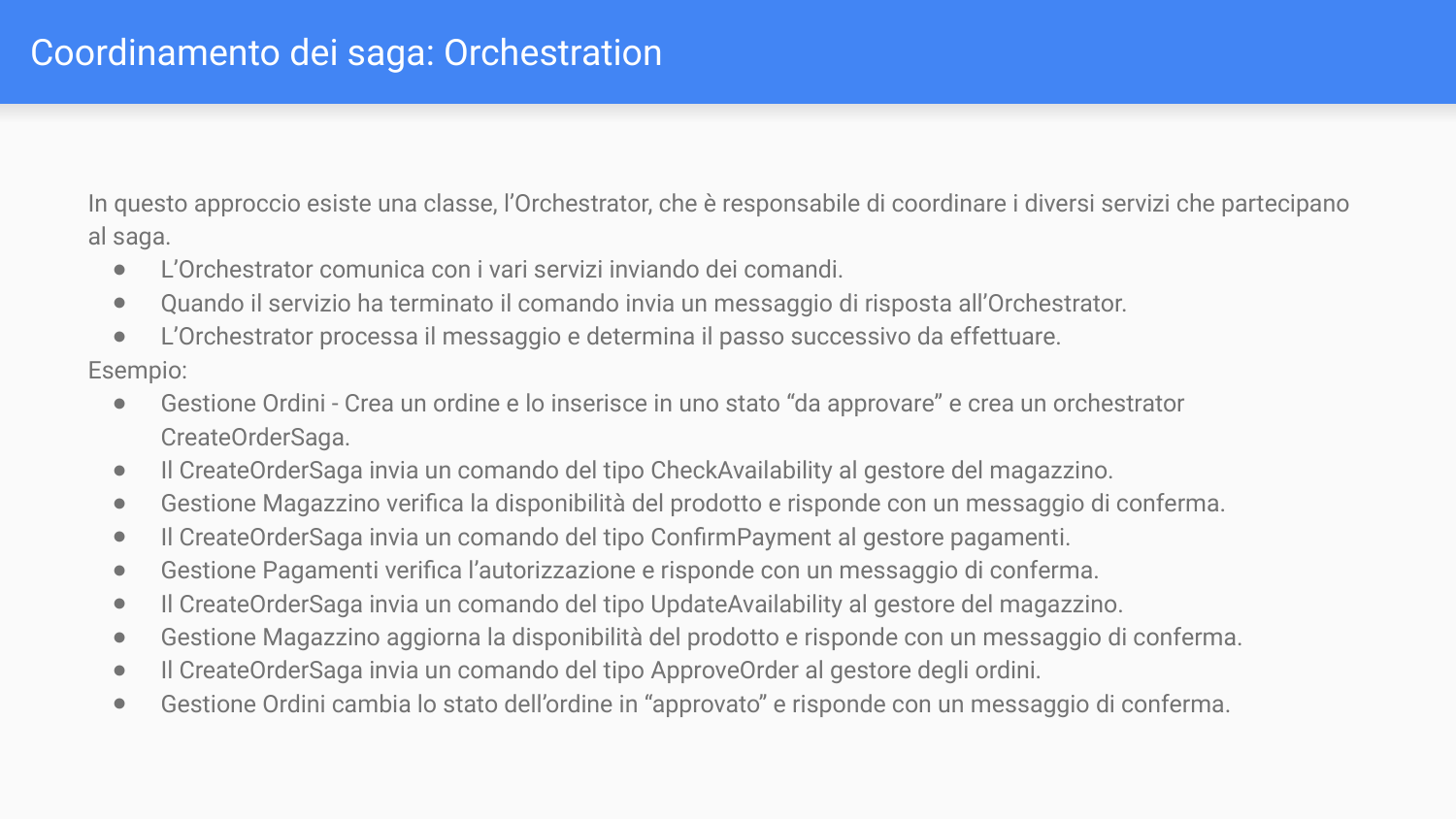

# Coordinamento dei saga: Orchestration
In questo approccio esiste una classe, l’Orchestrator, che è responsabile di coordinare i diversi servizi che partecipano al saga.
L’Orchestrator comunica con i vari servizi inviando dei comandi.
Quando il servizio ha terminato il comando invia un messaggio di risposta all’Orchestrator.
L’Orchestrator processa il messaggio e determina il passo successivo da effettuare.
Esempio:
Gestione Ordini - Crea un ordine e lo inserisce in uno stato “da approvare” e crea un orchestrator CreateOrderSaga.
Il CreateOrderSaga invia un comando del tipo CheckAvailability al gestore del magazzino.
Gestione Magazzino verifica la disponibilità del prodotto e risponde con un messaggio di conferma.
Il CreateOrderSaga invia un comando del tipo ConfirmPayment al gestore pagamenti.
Gestione Pagamenti verifica l’autorizzazione e risponde con un messaggio di conferma.
Il CreateOrderSaga invia un comando del tipo UpdateAvailability al gestore del magazzino.
Gestione Magazzino aggiorna la disponibilità del prodotto e risponde con un messaggio di conferma.
Il CreateOrderSaga invia un comando del tipo ApproveOrder al gestore degli ordini.
Gestione Ordini cambia lo stato dell’ordine in “approvato” e risponde con un messaggio di conferma.